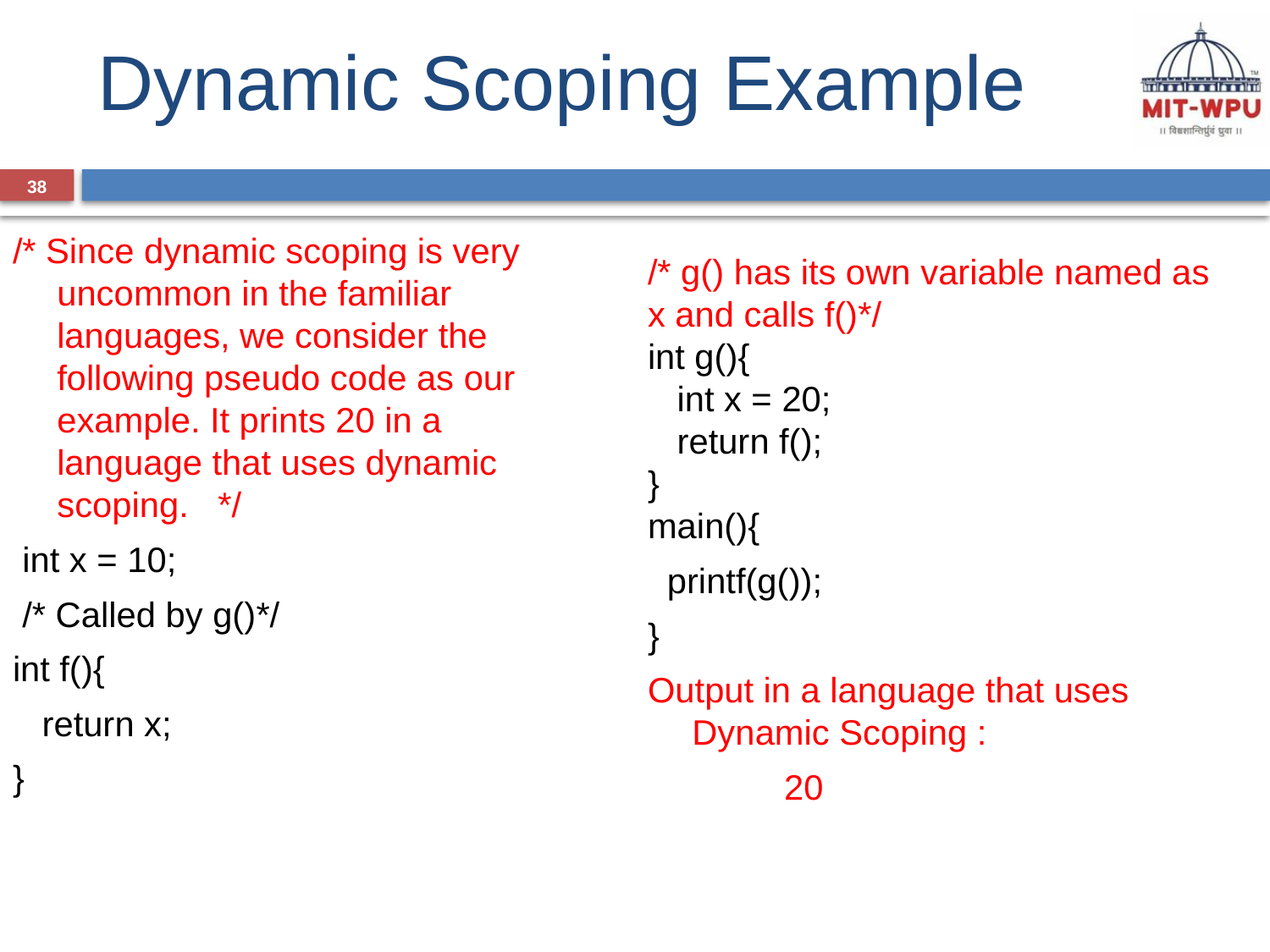

# Dynamic Scoping Example
38
/* Since dynamic scoping is very uncommon in the familiar languages, we consider the following pseudo code as our example. It prints 20 in a language that uses dynamic scoping.   */
 int x = 10;
 /* Called by g()*/
int f(){
   return x;
}

/* g() has its own variable named as x and calls f()*/
int g(){
   int x = 20;
   return f();
}
main(){
  printf(g());
}
Output in a language that uses Dynamic Scoping :
              20